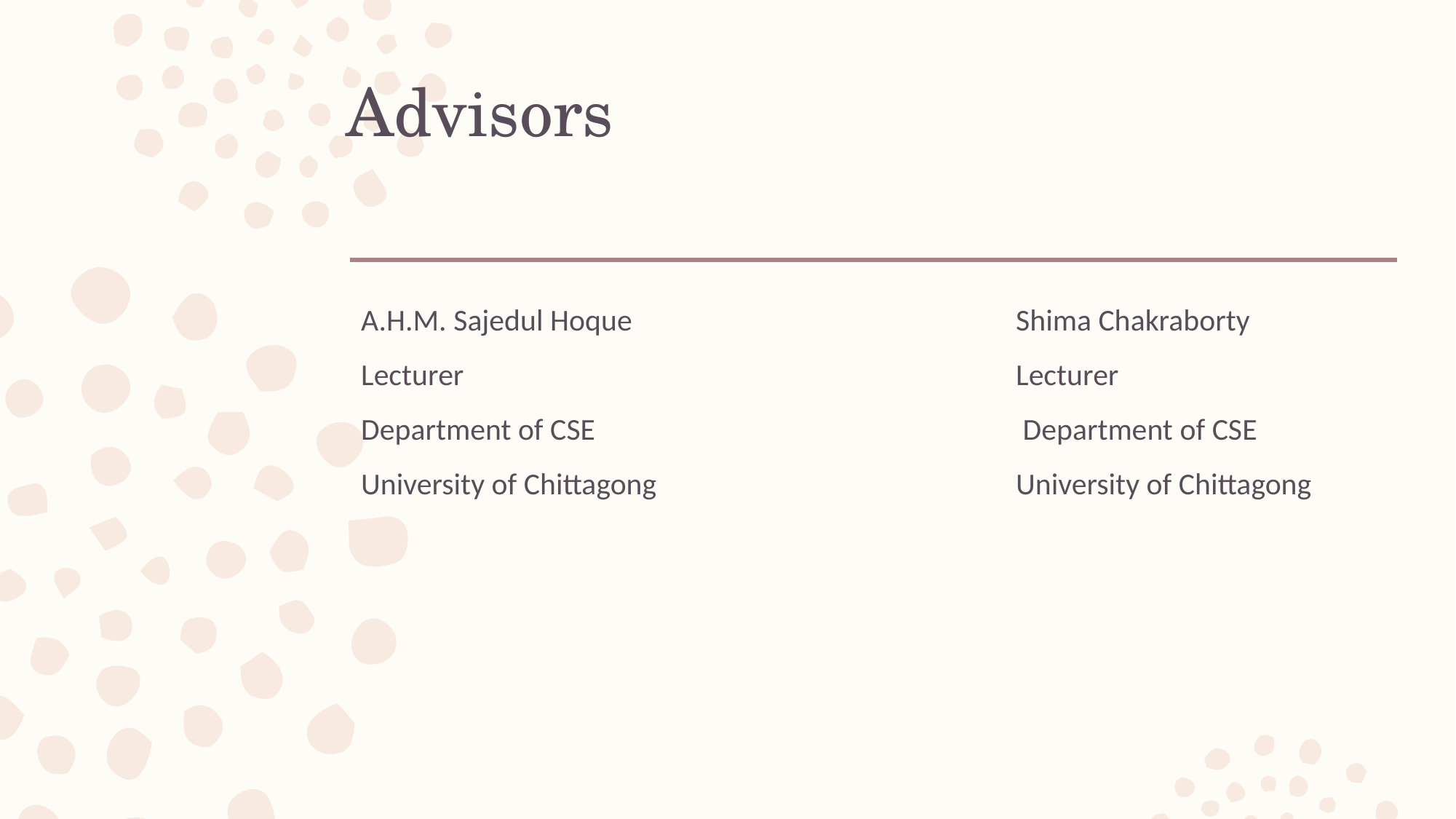

# Advisors
A.H.M. Sajedul Hoque     				Shima Chakraborty
Lecturer						Lecturer
Department of CSE				 Department of CSE
University of Chittagong				University of Chittagong